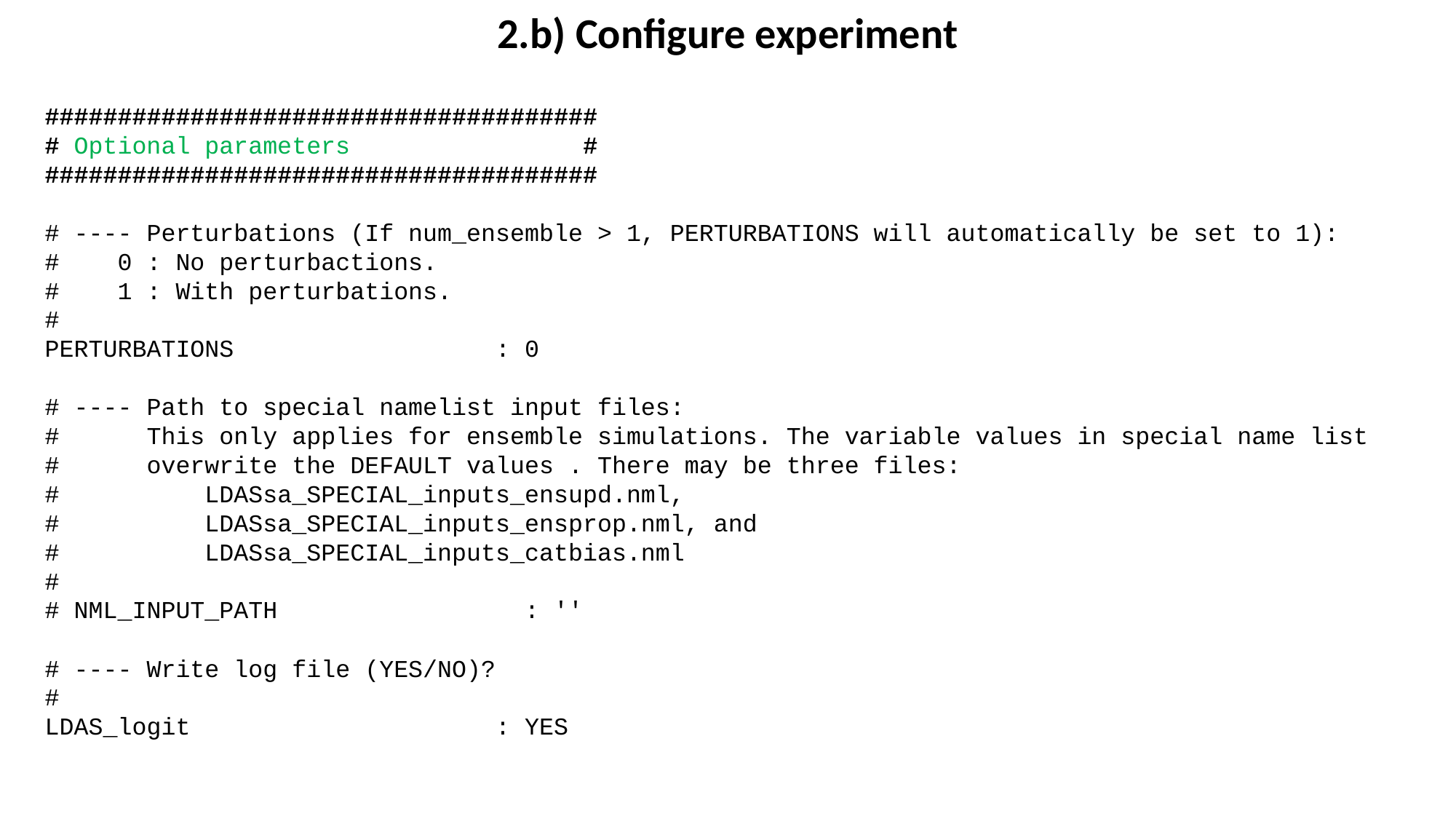

2.b) Configure experiment
######################################
# Optional parameters                #
######################################

# ---- Perturbations (If num_ensemble > 1, PERTURBATIONS will automatically be set to 1):
#    0 : No perturbactions.
#    1 : With perturbations.
#
PERTURBATIONS                  : 0

# ---- Path to special namelist input files:
#      This only applies for ensemble simulations. The variable values in special name list
#      overwrite the DEFAULT values . There may be three files:
#          LDASsa_SPECIAL_inputs_ensupd.nml,
#          LDASsa_SPECIAL_inputs_ensprop.nml, and
#          LDASsa_SPECIAL_inputs_catbias.nml
#
# NML_INPUT_PATH                 : ''

# ---- Write log file (YES/NO)?
#
LDAS_logit                     : YES